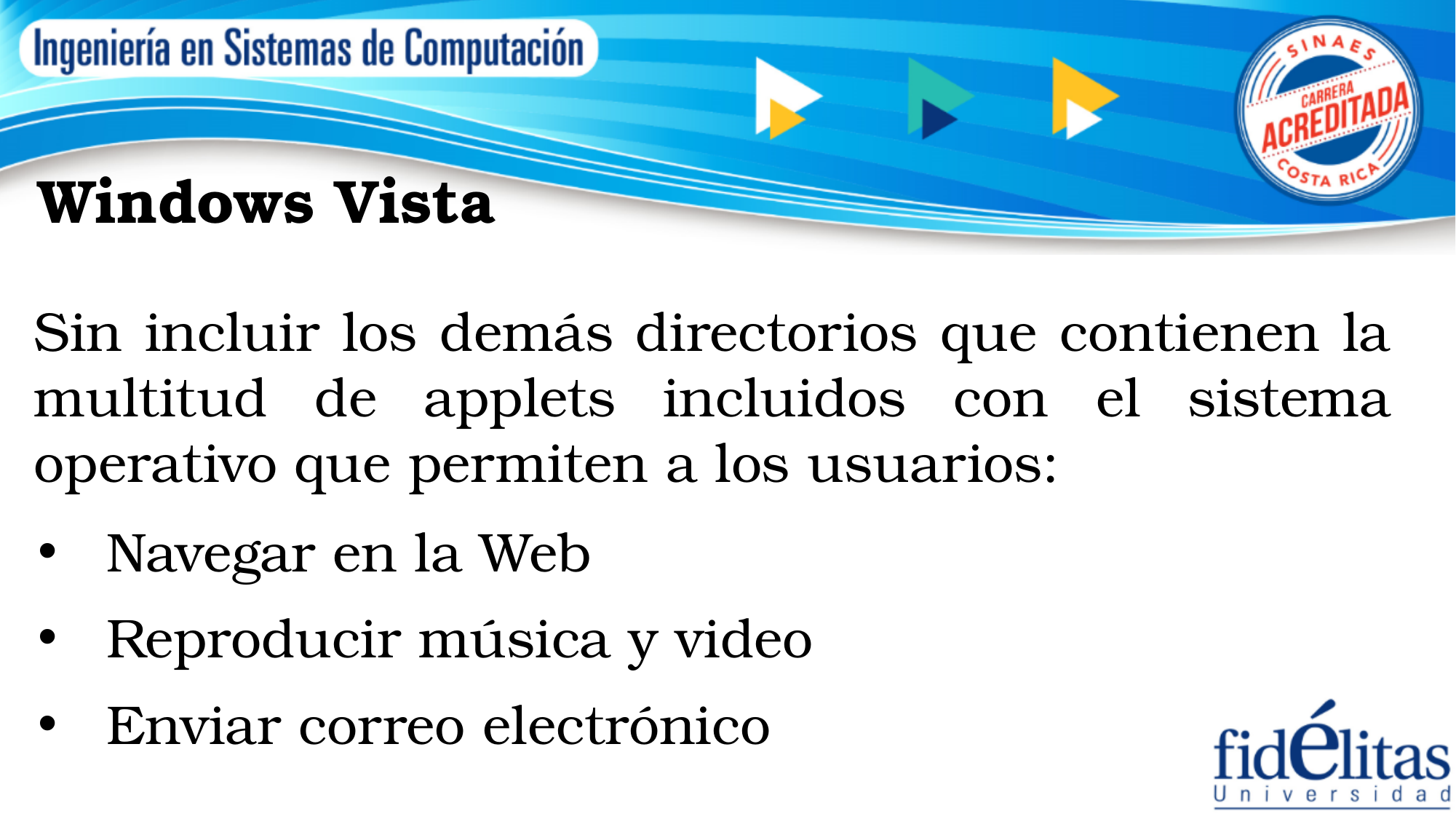

Windows Vista
Sin incluir los demás directorios que contienen la multitud de applets incluidos con el sistema operativo que permiten a los usuarios:
Navegar en la Web
Reproducir música y video
Enviar correo electrónico